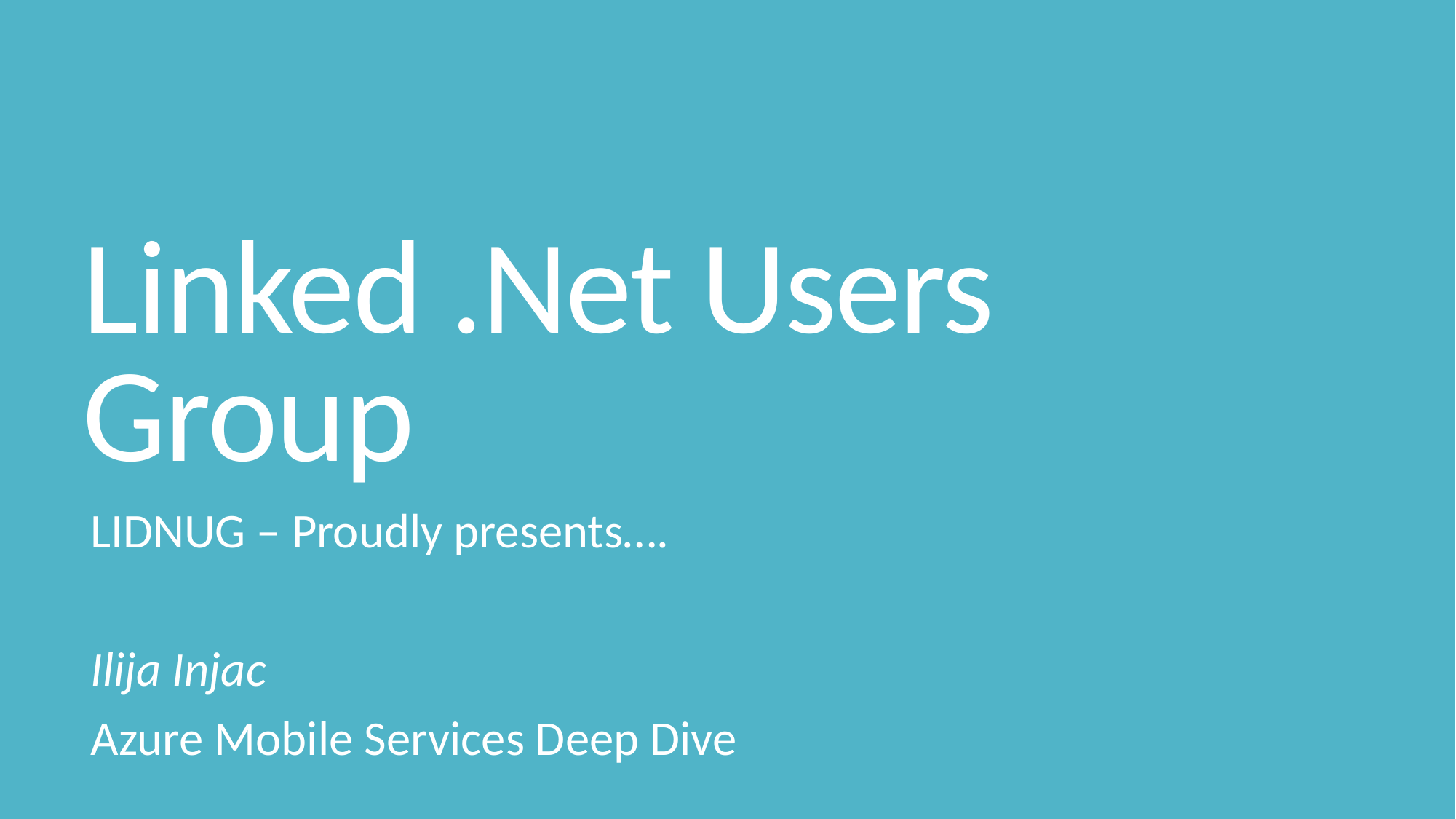

# Linked .Net Users Group
LIDNUG – Proudly presents….

Ilija Injac
Azure Mobile Services Deep Dive